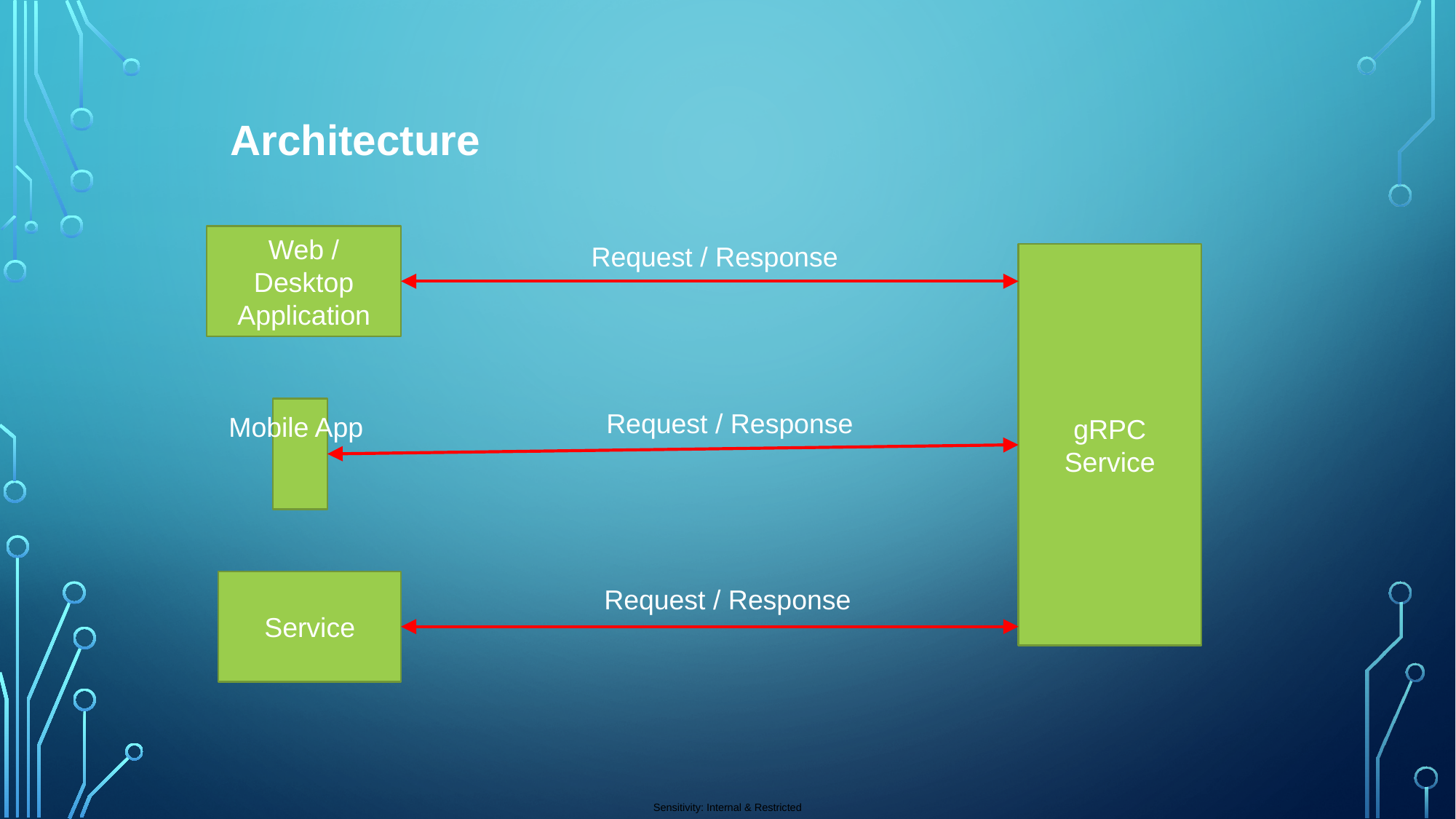

Architecture
Web / Desktop
Application
Request / Response
gRPC Service

Service
Mobile App
Request / Response
Request / Response